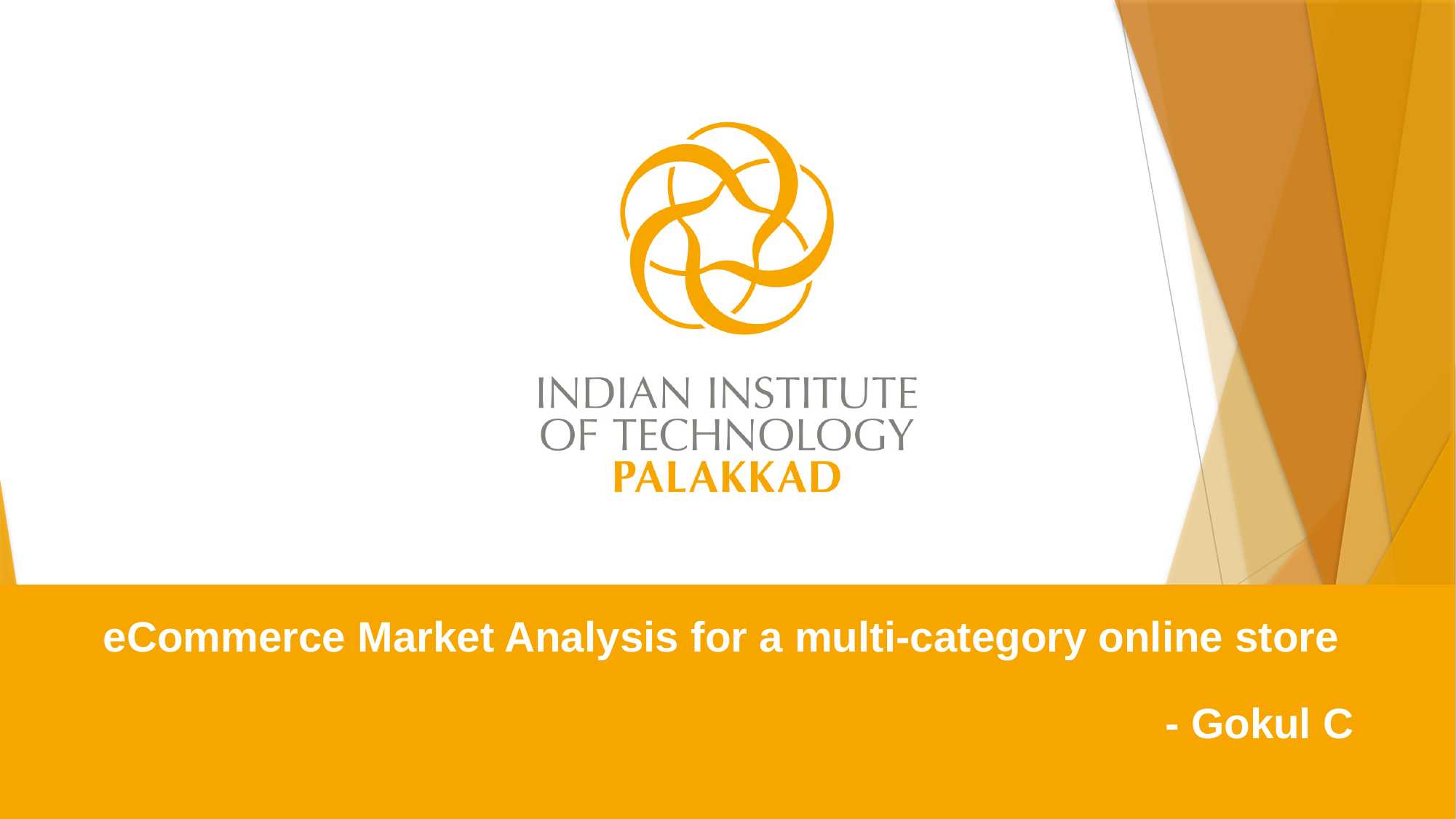

eCommerce Market Analysis for a multi-category online store
                                                                                          - Gokul C